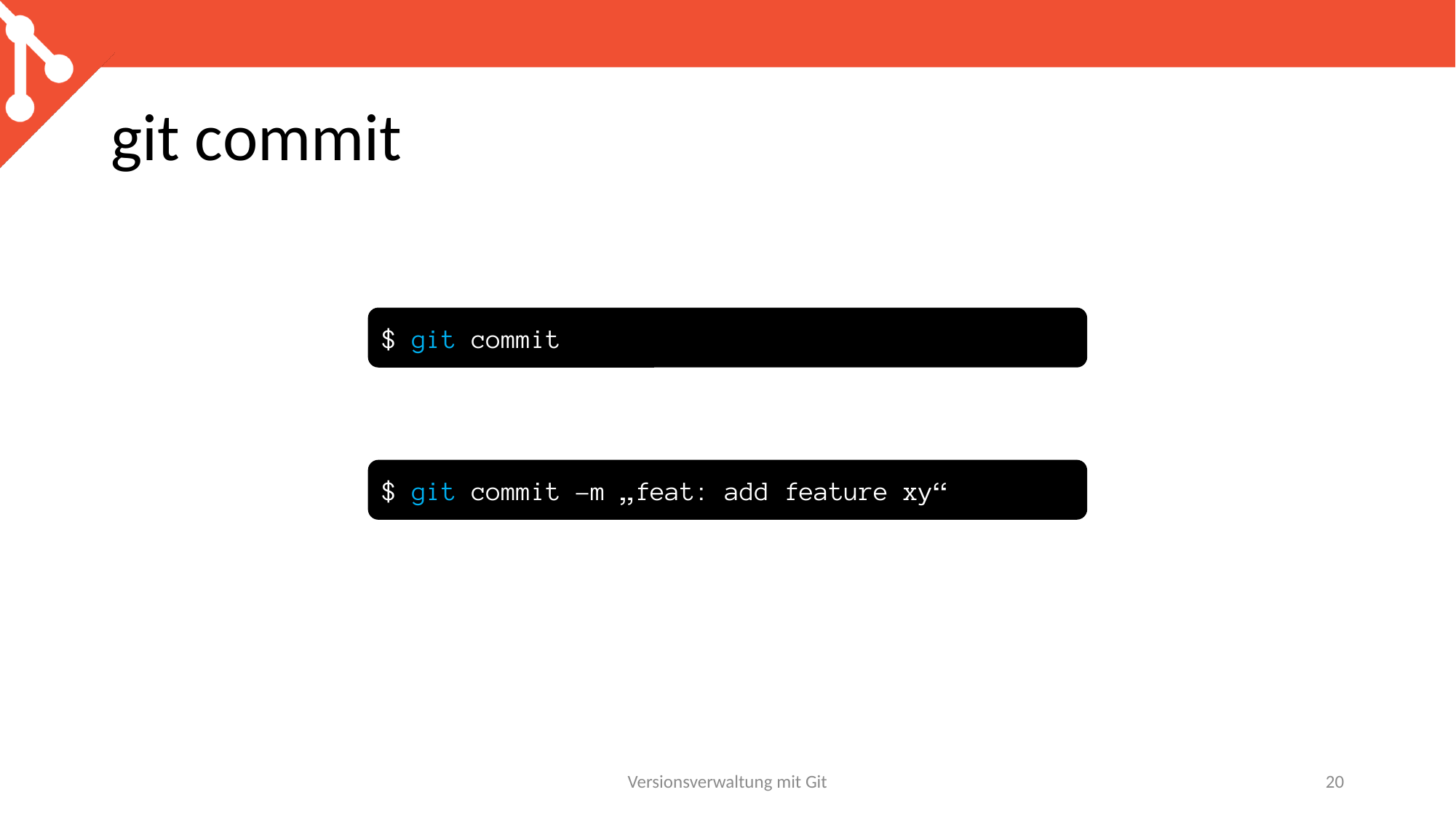

# git commit
$ git commit
$ git commit –m „feat: add feature xy“
Versionsverwaltung mit Git
20